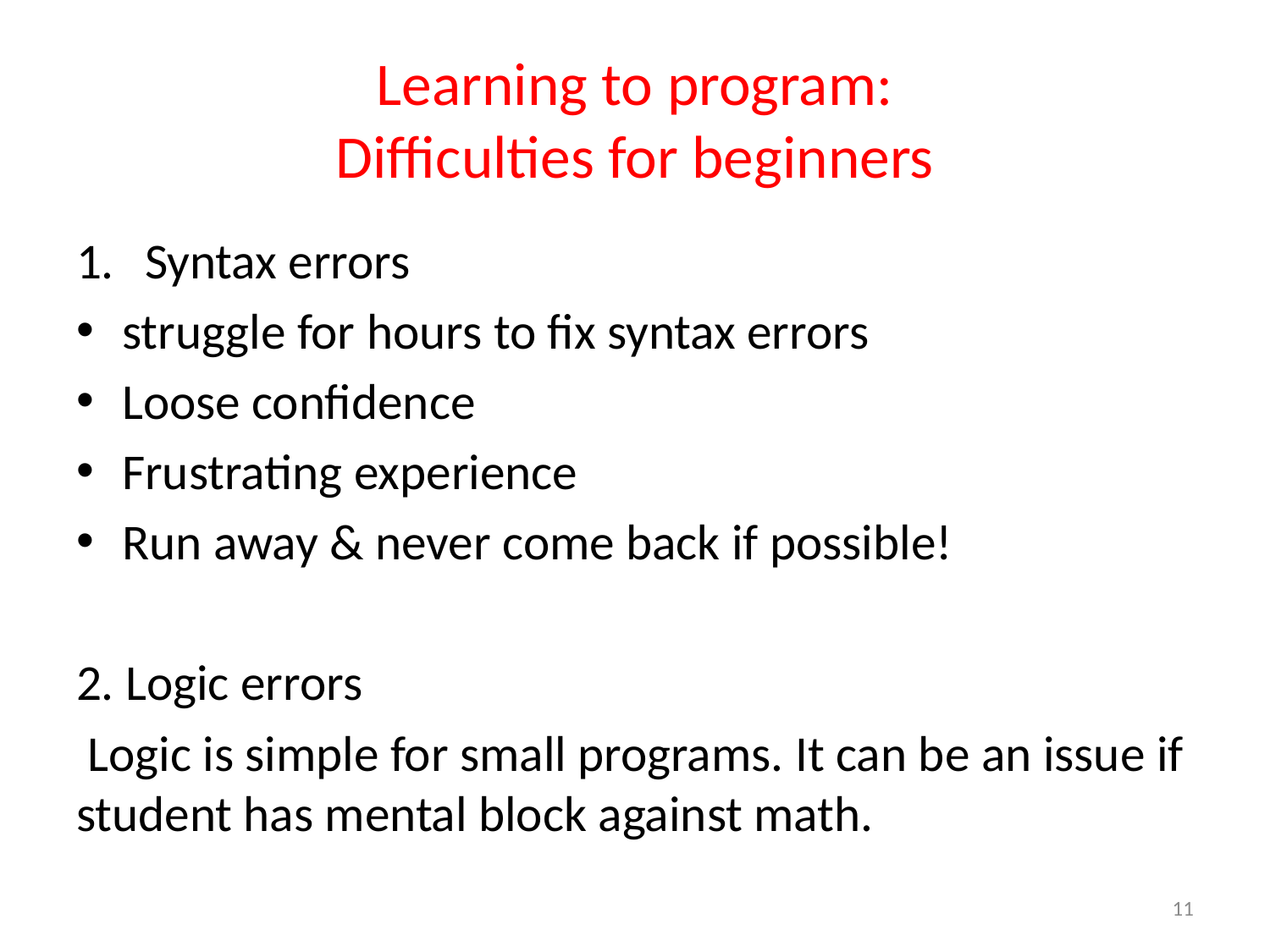

# Learning to program: Difficulties for beginners
Syntax errors
struggle for hours to fix syntax errors
Loose confidence
Frustrating experience
Run away & never come back if possible!

2. Logic errors
 Logic is simple for small programs. It can be an issue if student has mental block against math.
11